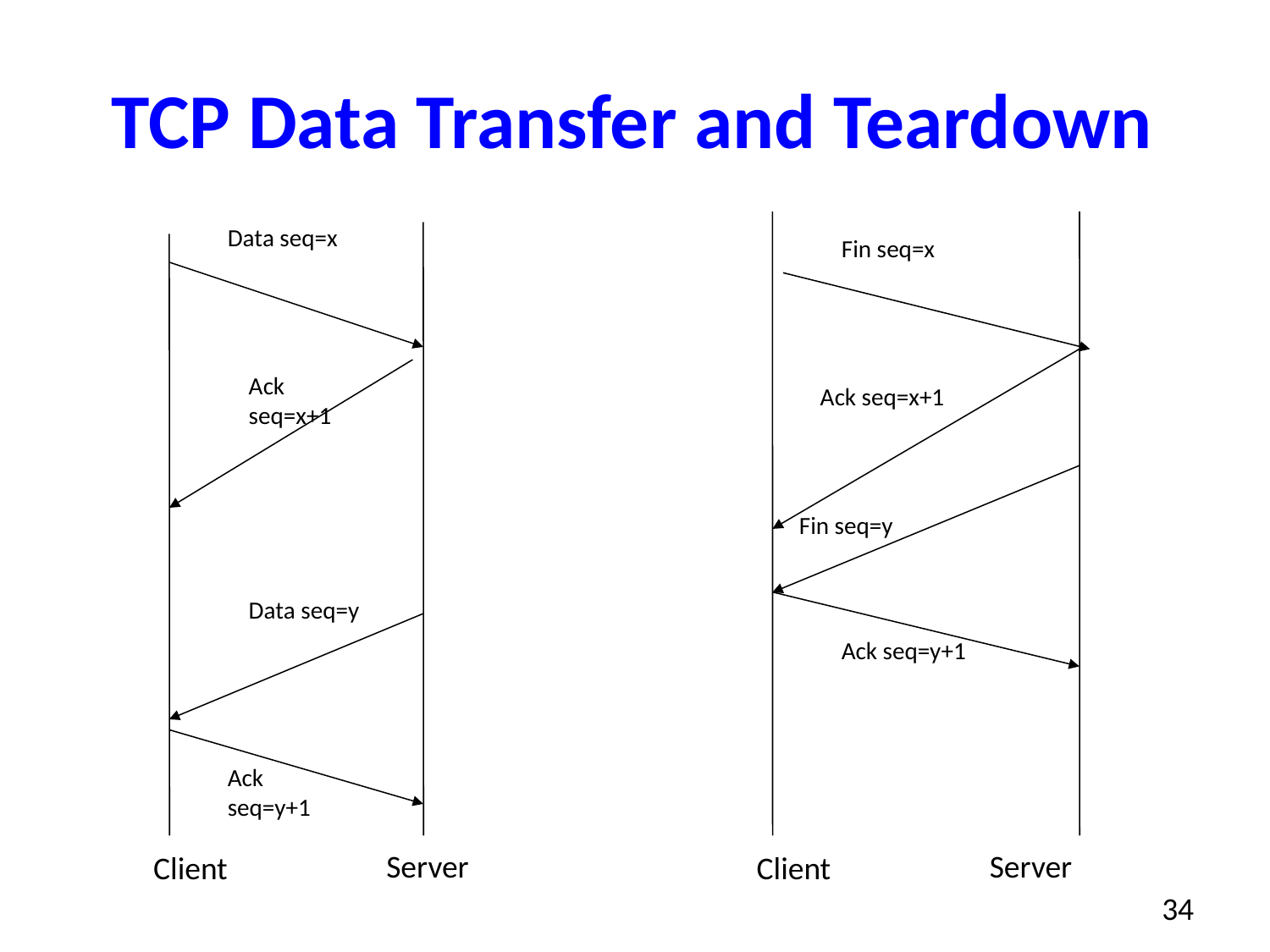

# TCP Data Transfer and Teardown

Data seq=x

Fin seq=x

Ack seq=x+1
Ack seq=x+1

Fin seq=y

Data seq=y

Ack seq=y+1

Ack seq=y+1
Server
Server
Client
Client
34